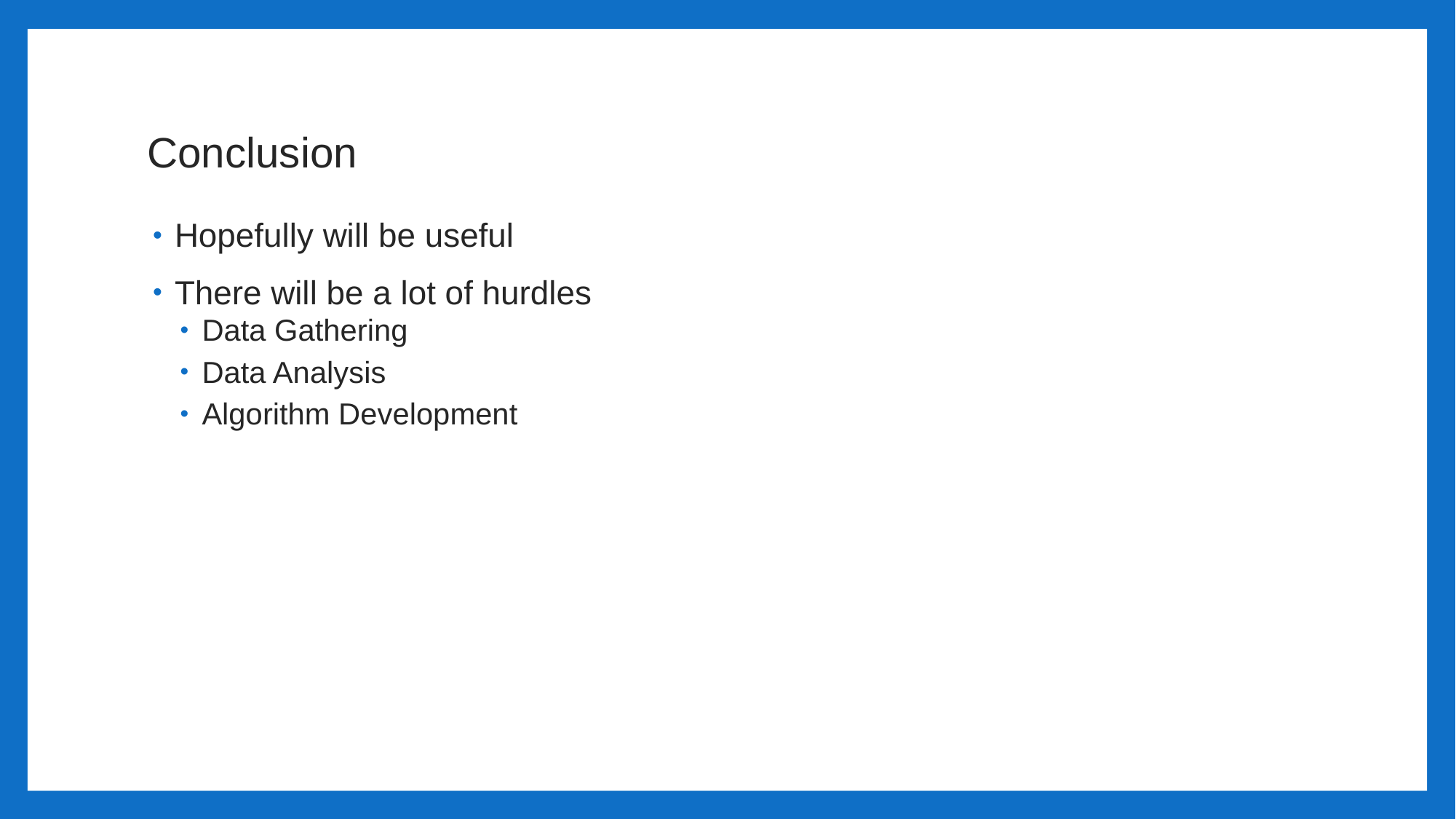

# Conclusion
Hopefully will be useful
There will be a lot of hurdles
Data Gathering
Data Analysis
Algorithm Development